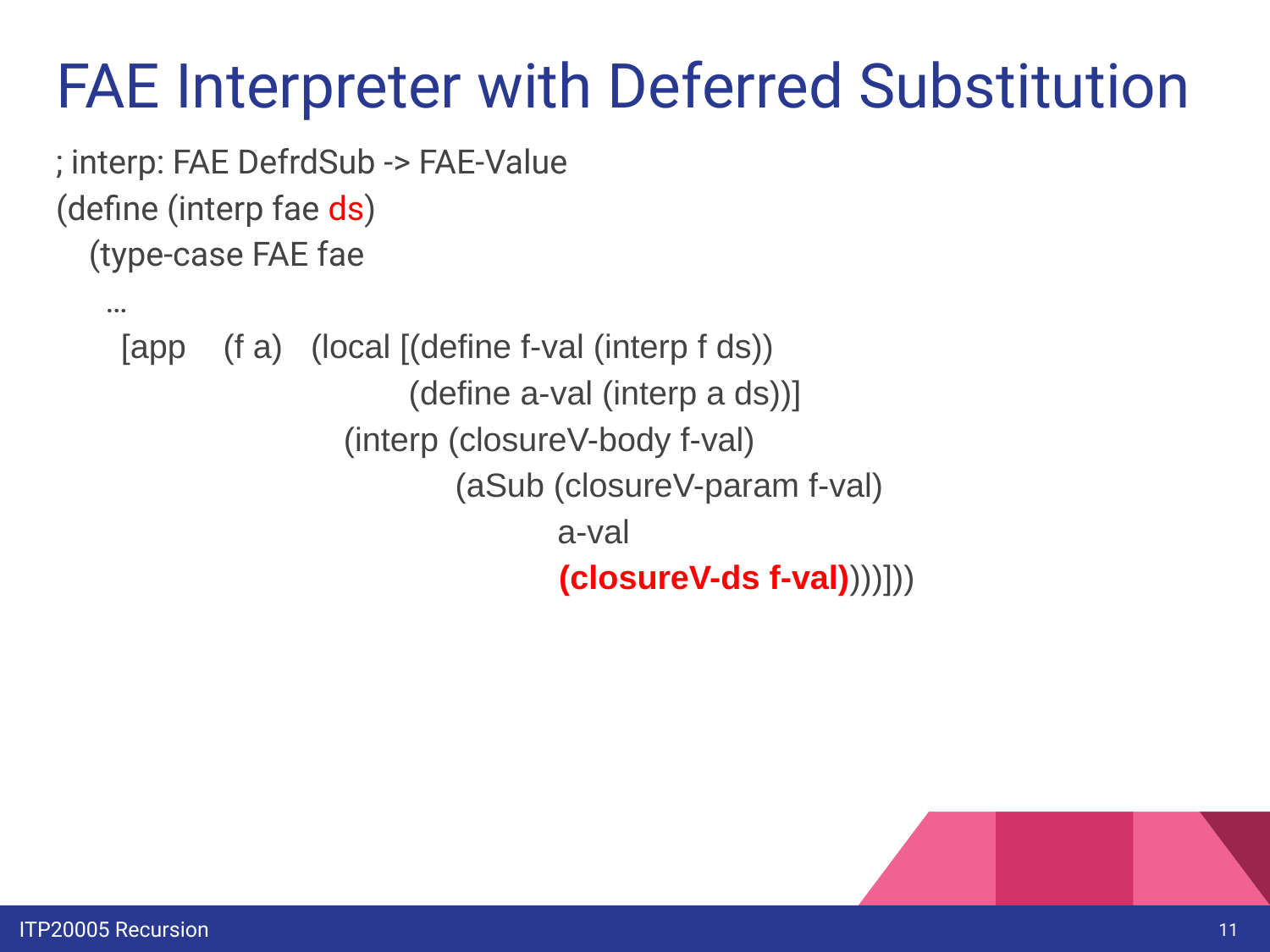

# FAE Interpreter with Deferred Substitution
; interp: FAE DefrdSub -> FAE-Value
(define (interp fae ds)
    (type-case FAE fae
      …
       [app    (f a)   (local [(define f-val (interp f ds))
                                      (define a-val (interp a ds))]
                               (interp (closureV-body f-val)
                                           (aSub (closureV-param f-val)
                                                      a-val
                                                      (closureV-ds f-val))))]))
11